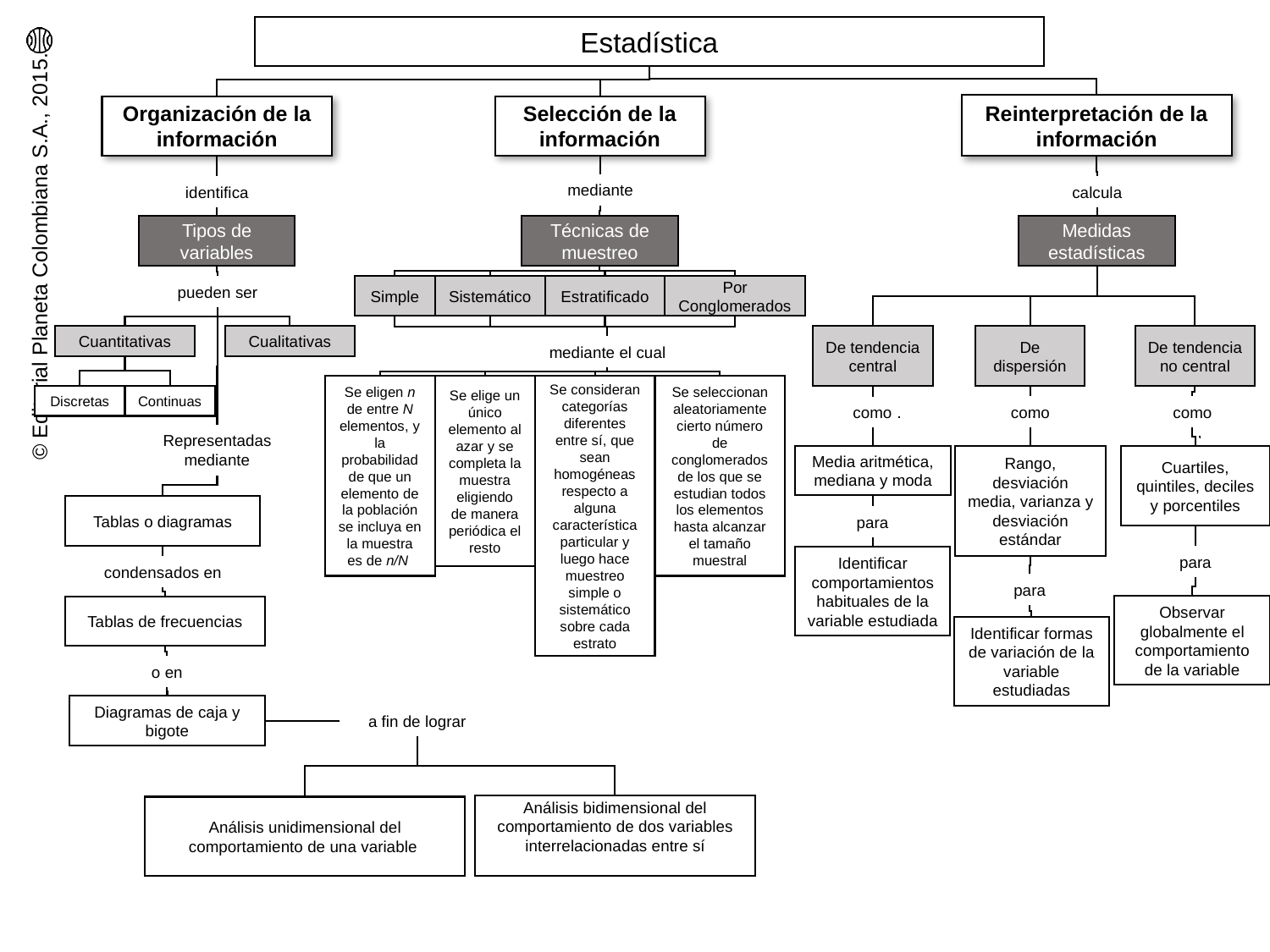

Estadística

Reinterpretación de la información

Organización de la información

Selección de la información
mediante
identifica
calcula
Tipos de variables
Técnicas de muestreo
Medidas estadísticas
pueden ser
Simple
Sistemático
Estratificado
Por Conglomerados
De tendencia central
De dispersión
De tendencia no central
Cuantitativas
Cualitativas
mediante el cual
Se eligen n de entre N elementos, y la probabilidad de que un elemento de la población se incluya en la muestra es de n/N
Se elige un único elemento al azar y se completa la muestra eligiendo de manera periódica el resto
Se consideran categorías diferentes entre sí, que sean homogéneas respecto a alguna característica particular y luego hace muestreo simple o sistemático sobre cada estrato
Se seleccionan aleatoriamente cierto número de conglomerados de los que se estudian todos los elementos hasta alcanzar el tamaño muestral
Discretas
Continuas
como
como
como
Representadas mediante
Media aritmética, mediana y moda
Rango, desviación media, varianza y desviación estándar
Cuartiles, quintiles, deciles y porcentiles
Tablas o diagramas
para
para
Identificar comportamientos habituales de la variable estudiada
condensados en
para
Observar globalmente el comportamiento de la variable
Tablas de frecuencias
Identificar formas de variación de la variable estudiadas
o en
Diagramas de caja y bigote
a fin de lograr
Análisis bidimensional del comportamiento de dos variables interrelacionadas entre sí

Análisis unidimensional del comportamiento de una variable